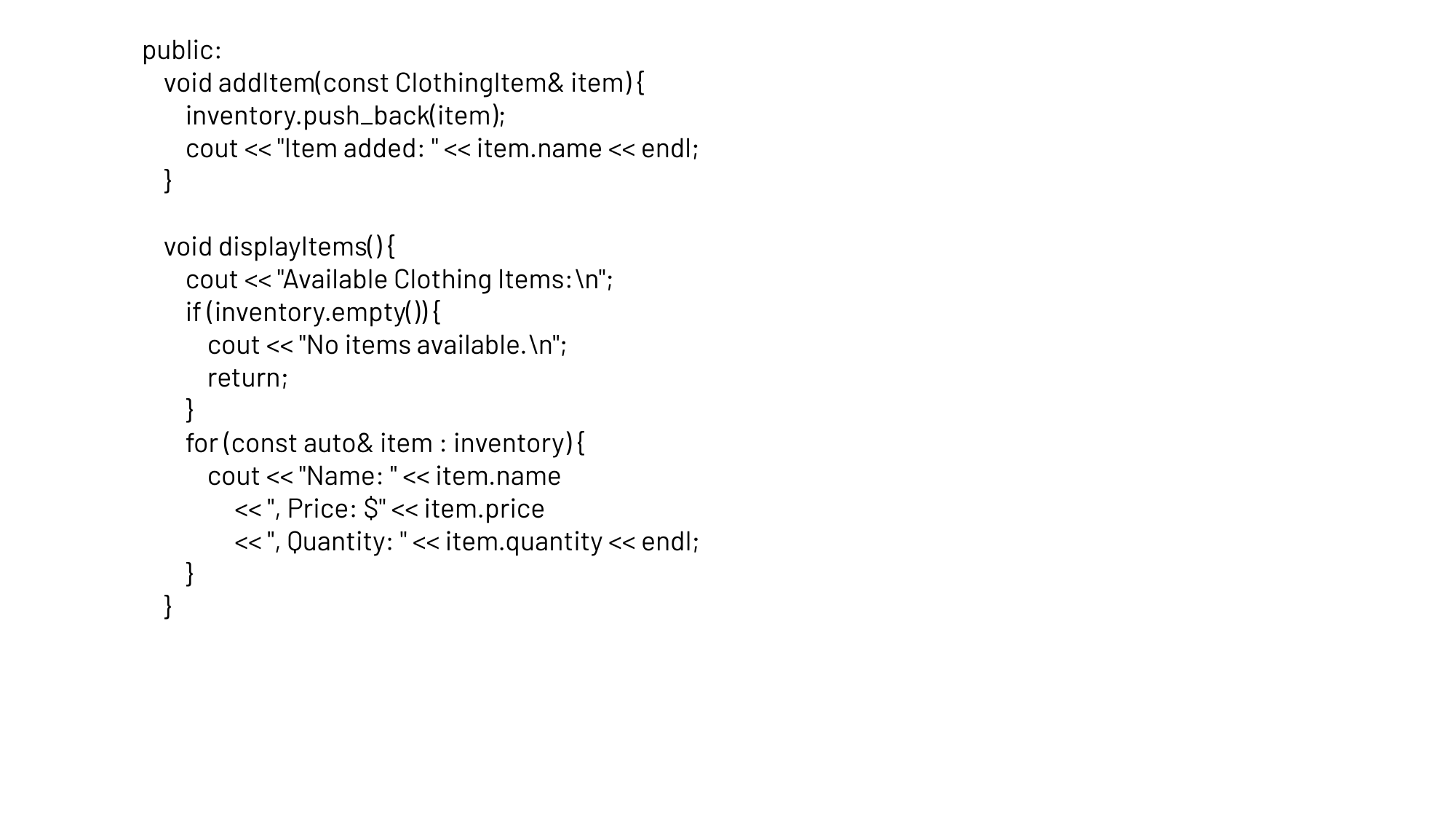

public:
    void addItem(const ClothingItem& item) {
        inventory.push_back(item);
        cout << "Item added: " << item.name << endl;
    }

    void displayItems() {
        cout << "Available Clothing Items:\n";
        if (inventory.empty()) {
            cout << "No items available.\n";
            return;
        }
        for (const auto& item : inventory) {
            cout << "Name: " << item.name
                 << ", Price: $" << item.price
                 << ", Quantity: " << item.quantity << endl;
        }
    }